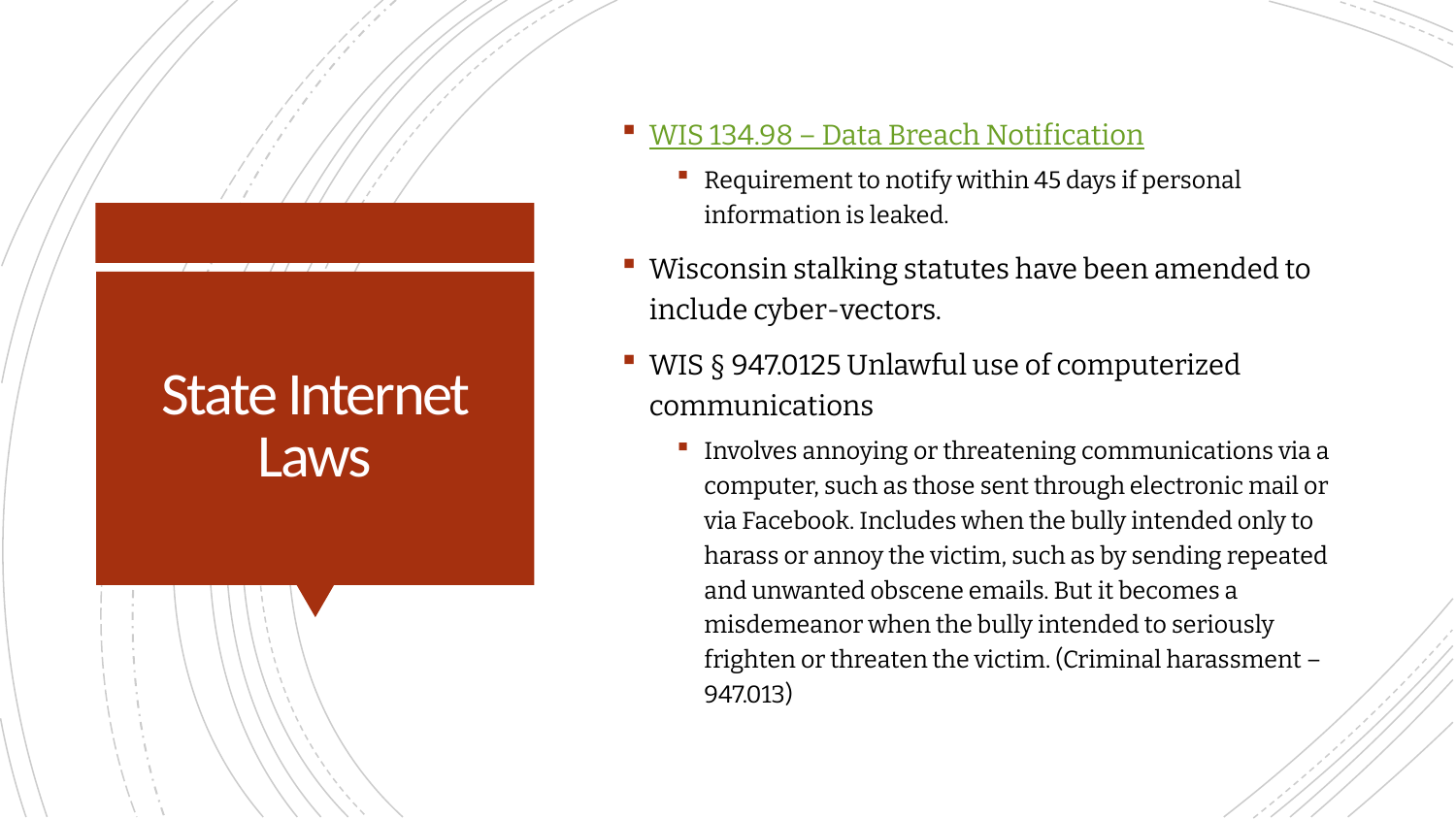

WIS 134.98 – Data Breach Notification
Requirement to notify within 45 days if personal information is leaked.
Wisconsin stalking statutes have been amended to include cyber-vectors.
WIS § 947.0125 Unlawful use of computerized communications
Involves annoying or threatening communications via a computer, such as those sent through electronic mail or via Facebook. Includes when the bully intended only to harass or annoy the victim, such as by sending repeated and unwanted obscene emails. But it becomes a misdemeanor when the bully intended to seriously frighten or threaten the victim. (Criminal harassment – 947.013)
# State Internet Laws